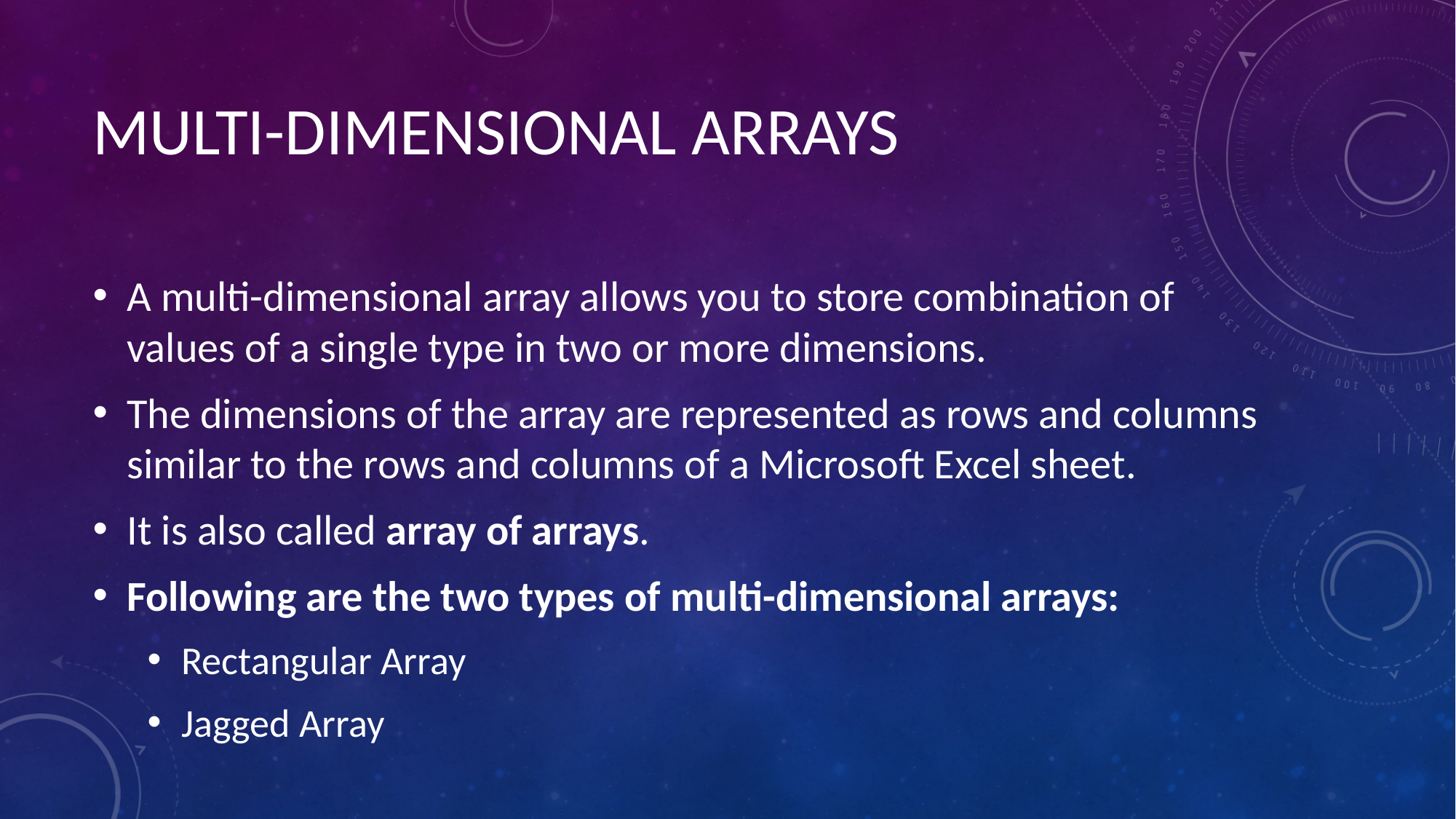

# multi-dimensional arrays
A multi-dimensional array allows you to store combination of values of a single type in two or more dimensions.
The dimensions of the array are represented as rows and columns similar to the rows and columns of a Microsoft Excel sheet.
It is also called array of arrays.
Following are the two types of multi-dimensional arrays:
Rectangular Array
Jagged Array